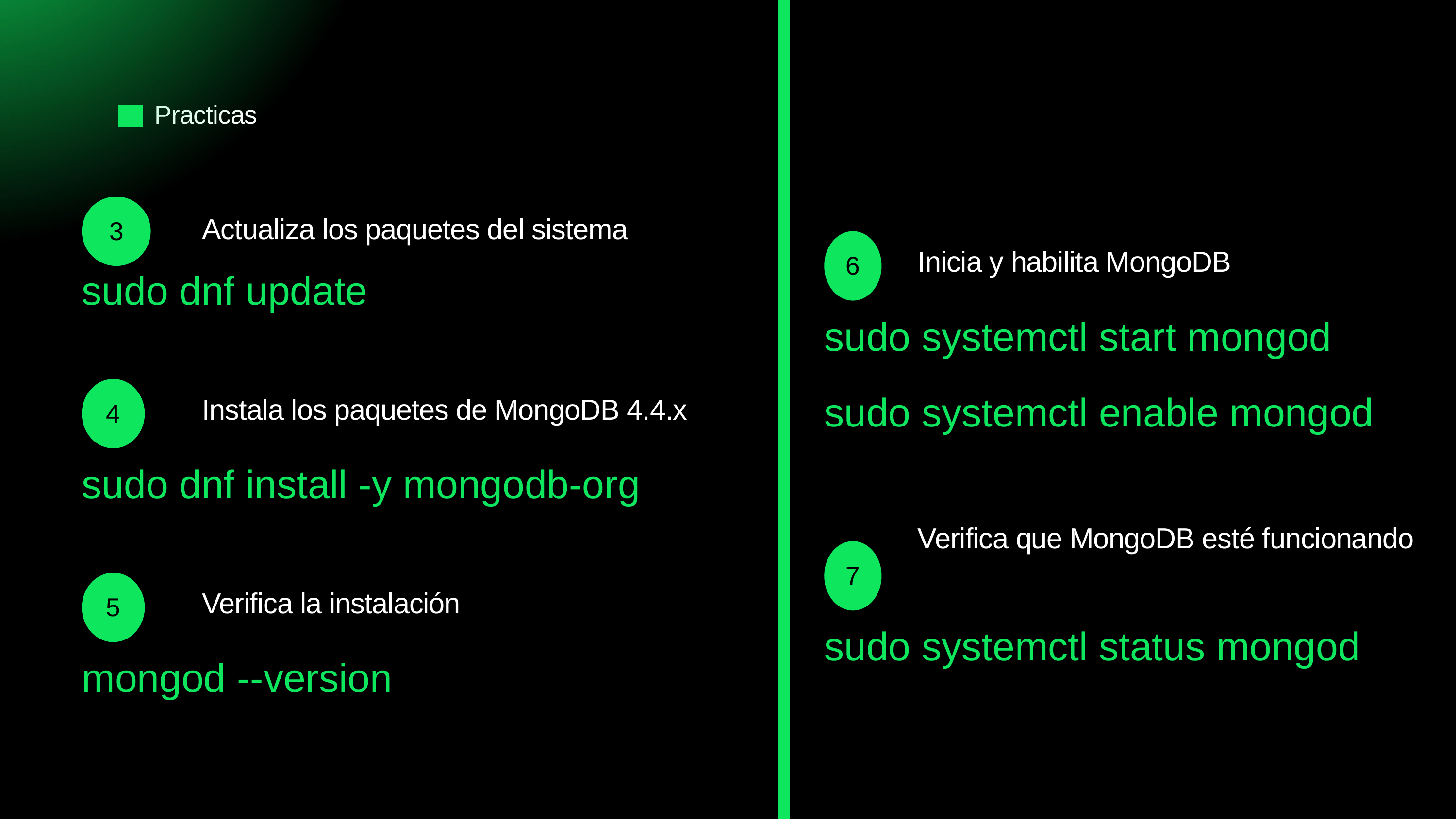

Practicas

3
Actualiza los paquetes del sistema

6
Inicia y habilita MongoDB
sudo dnf update
sudo systemctl start mongod
sudo systemctl enable mongod

4
Instala los paquetes de MongoDB 4.4.x
sudo dnf install -y mongodb-org
Verifica que MongoDB esté funcionando

7

5
Verifica la instalación
sudo systemctl status mongod
mongod --version